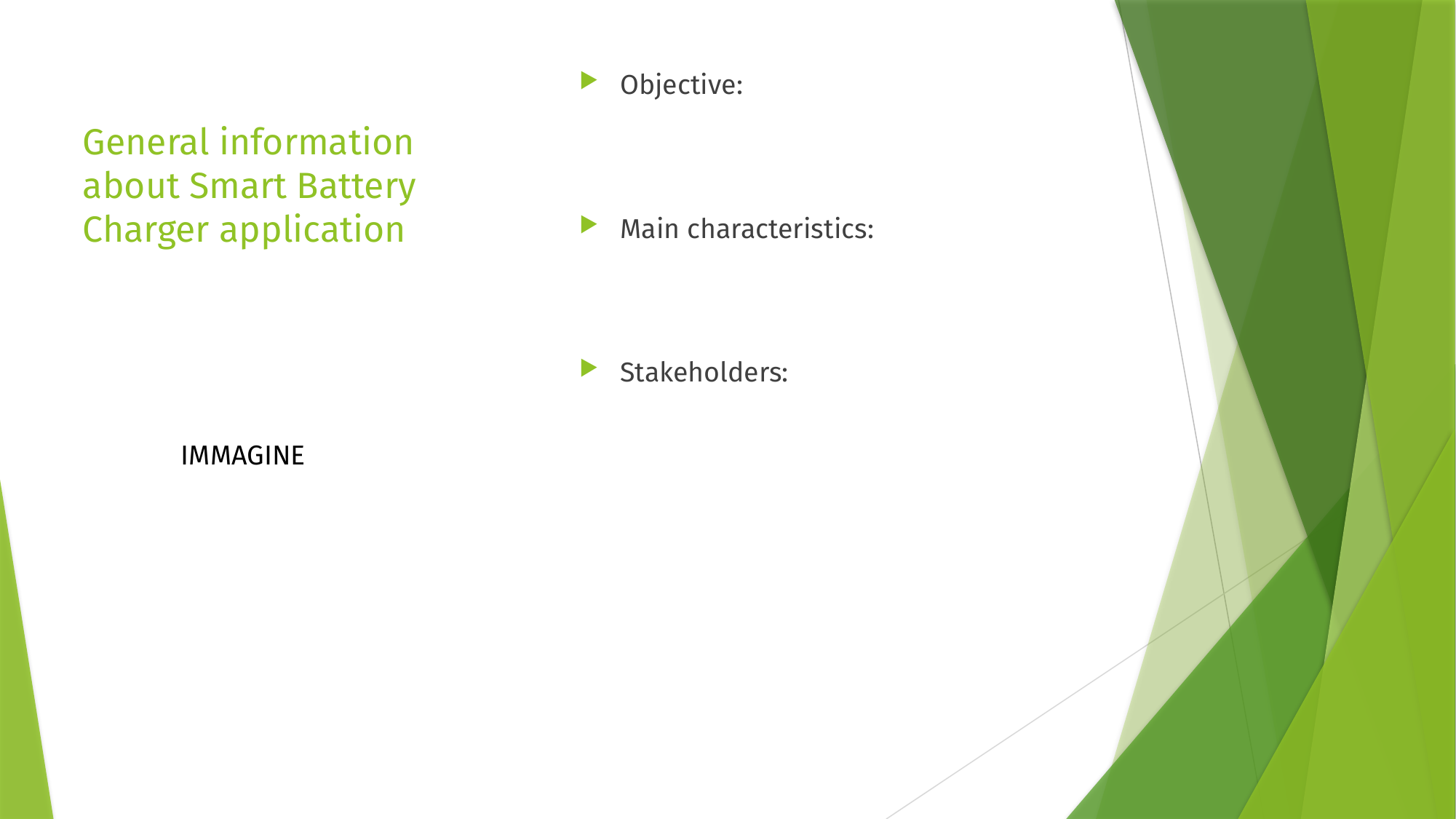

Objective:

Main characteristics:

Stakeholders:

# General information about Smart Battery Charger application
IMMAGINE